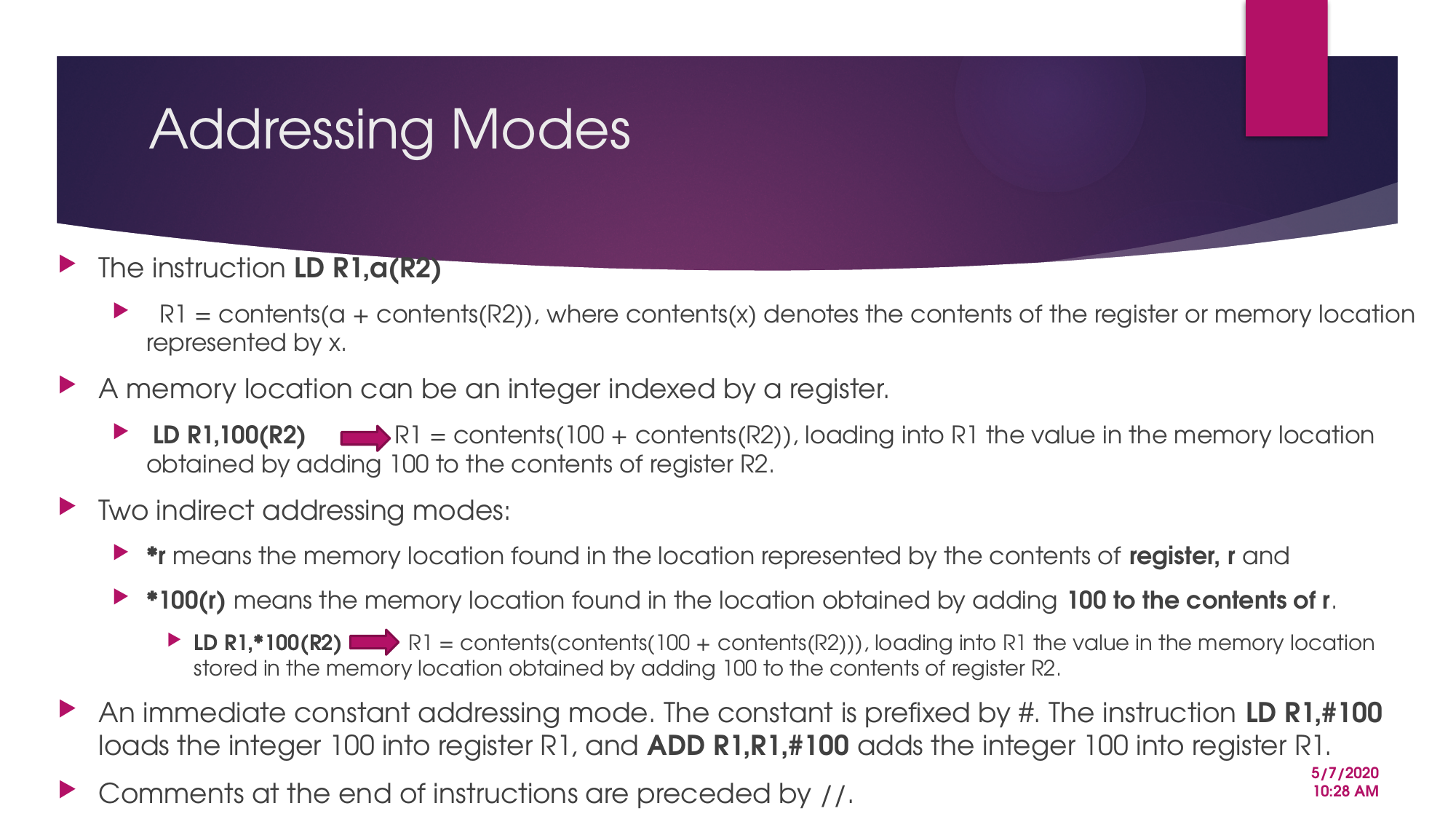

# Addressing Modes
The instruction LD R1,a(R2)
  R1 = contents(a + contents(R2)), where contents(x) denotes the contents of the register or memory location represented by x.
A memory location can be an integer indexed by a register.
 LD R1,100(R2)             R1 = contents(100 + contents(R2)), loading into R1 the value in the memory location obtained by adding 100 to the contents of register R2.
Two indirect addressing modes:
*r means the memory location found in the location represented by the contents of register, r and
*100(r) means the memory location found in the location obtained by adding 100 to the contents of r.
LD R1,*100(R2)           R1 = contents(contents(100 + contents(R2))), loading into R1 the value in the memory location stored in the memory location obtained by adding 100 to the contents of register R2.
An immediate constant addressing mode. The constant is prefixed by #. The instruction LD R1,#100 loads the integer 100 into register R1, and ADD R1,R1,#100 adds the integer 100 into register R1.
Comments at the end of instructions are preceded by //.

5/7/2020 10:28 AM